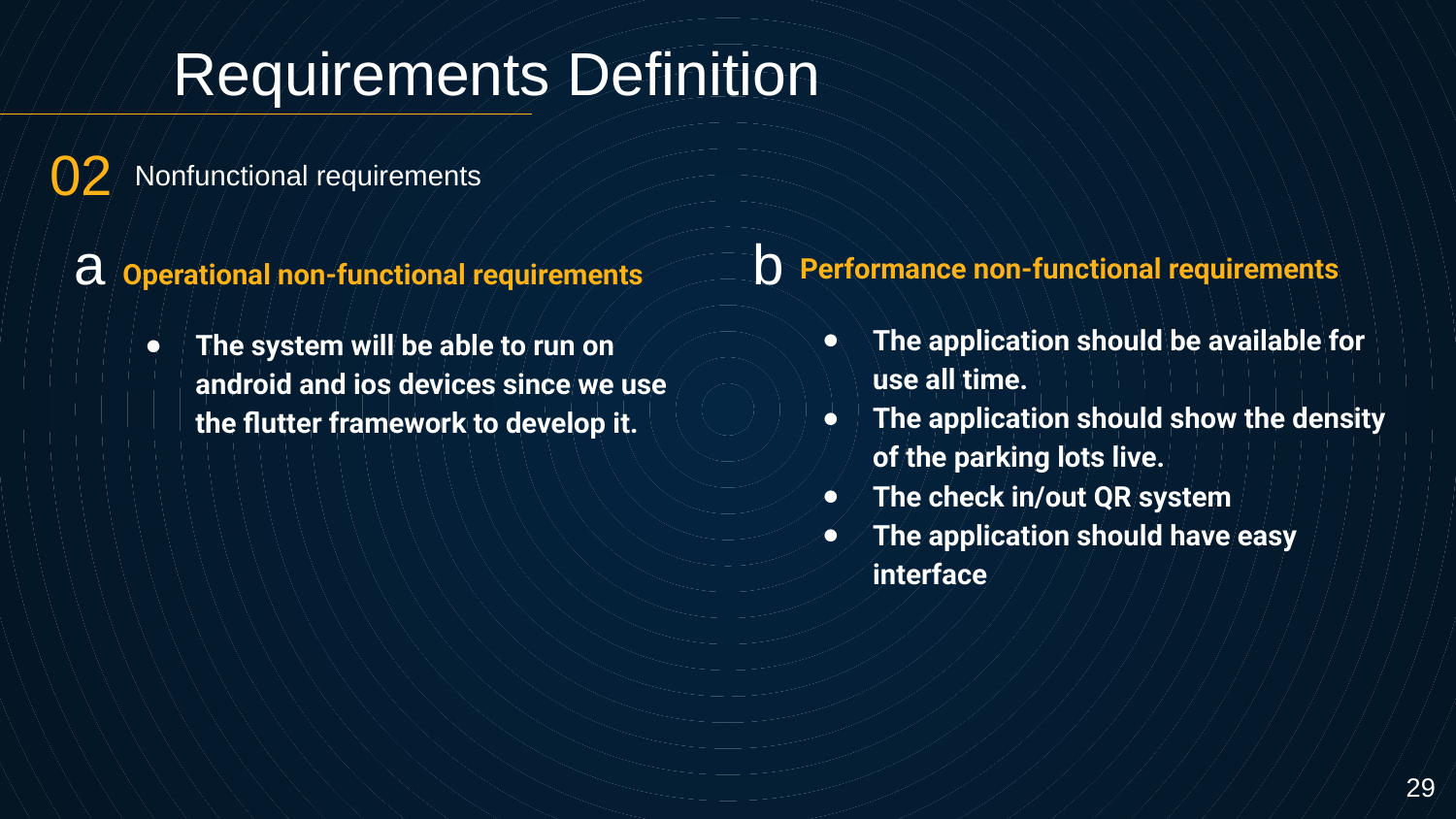

Requirements Definition
02
# Nonfunctional requirements
a
b
Performance non-functional requirements
The application should be available for use all time.
The application should show the density of the parking lots live.
The check in/out QR system
The application should have easy interface
Operational non-functional requirements
The system will be able to run on android and ios devices since we use the flutter framework to develop it.

29